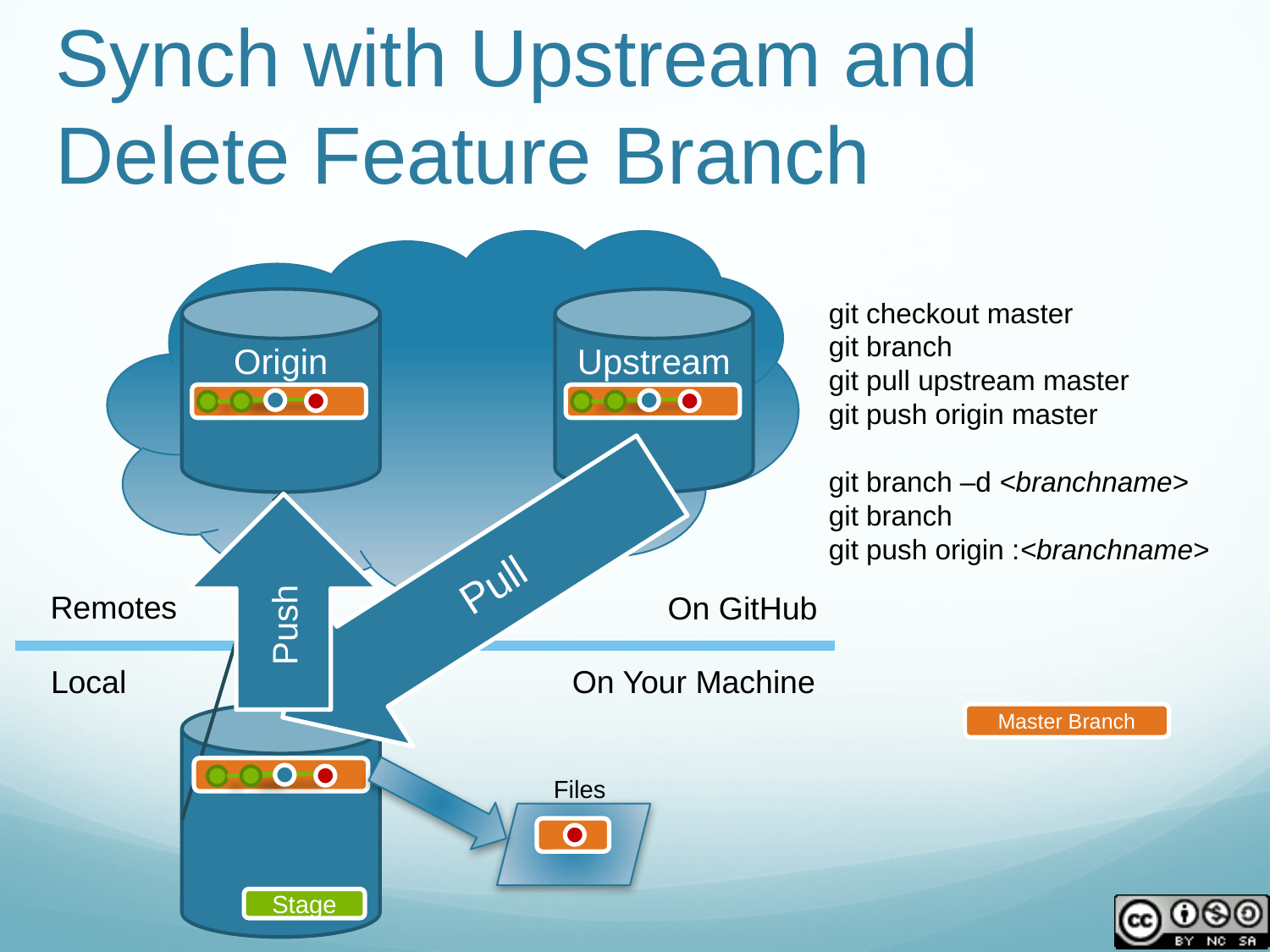

# Synch with Upstream and Delete Feature Branch

Origin

Upstream

git checkout master
git branch
git pull upstream master
git push origin master

git branch –d <branchname>
git branch
git push origin :<branchname>

Push
Pull
Remotes
On GitHub
Local
On Your Machine
Master Branch

Files

Stage